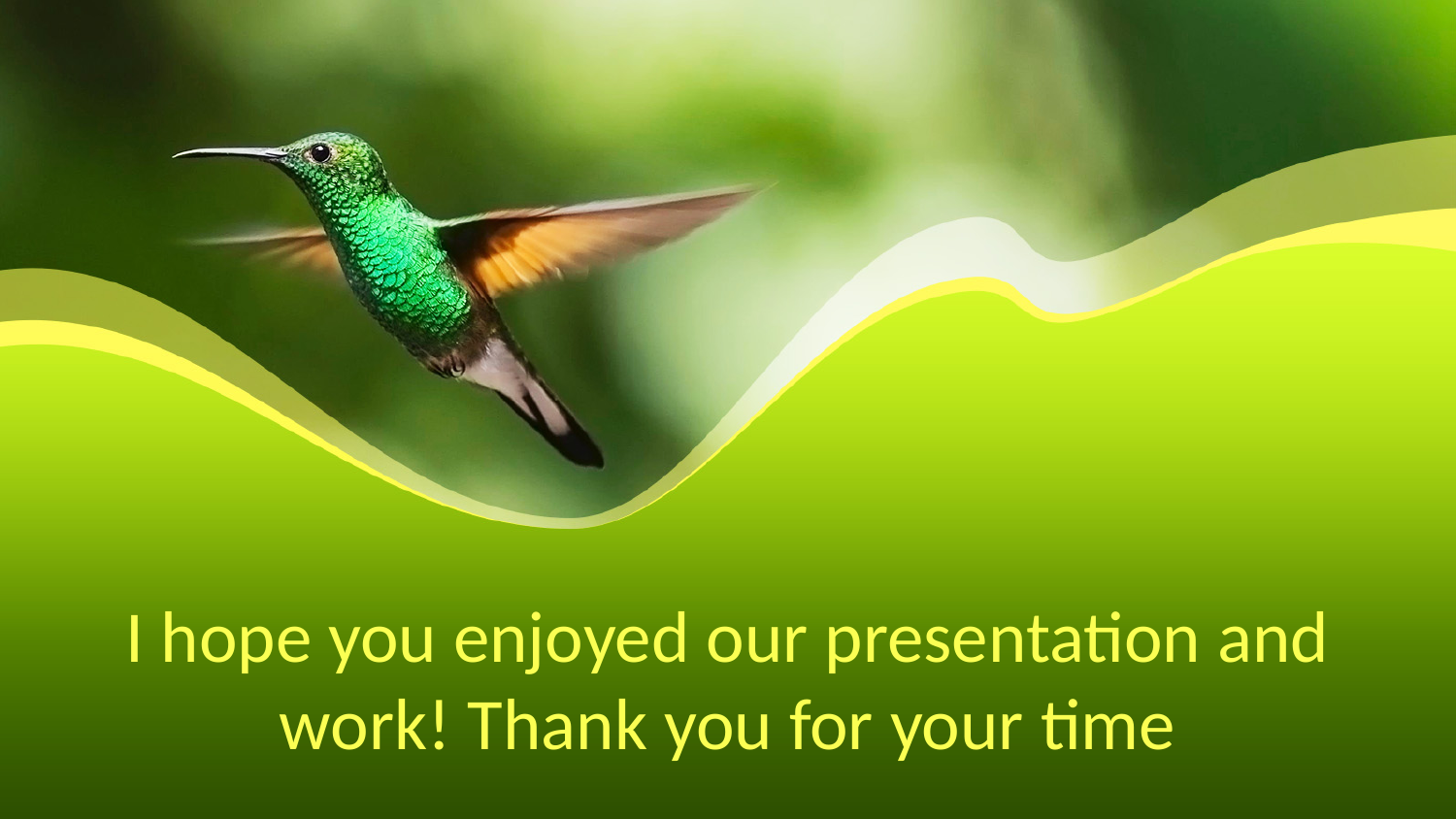

# I hope you enjoyed our presentation and work! Thank you for your time